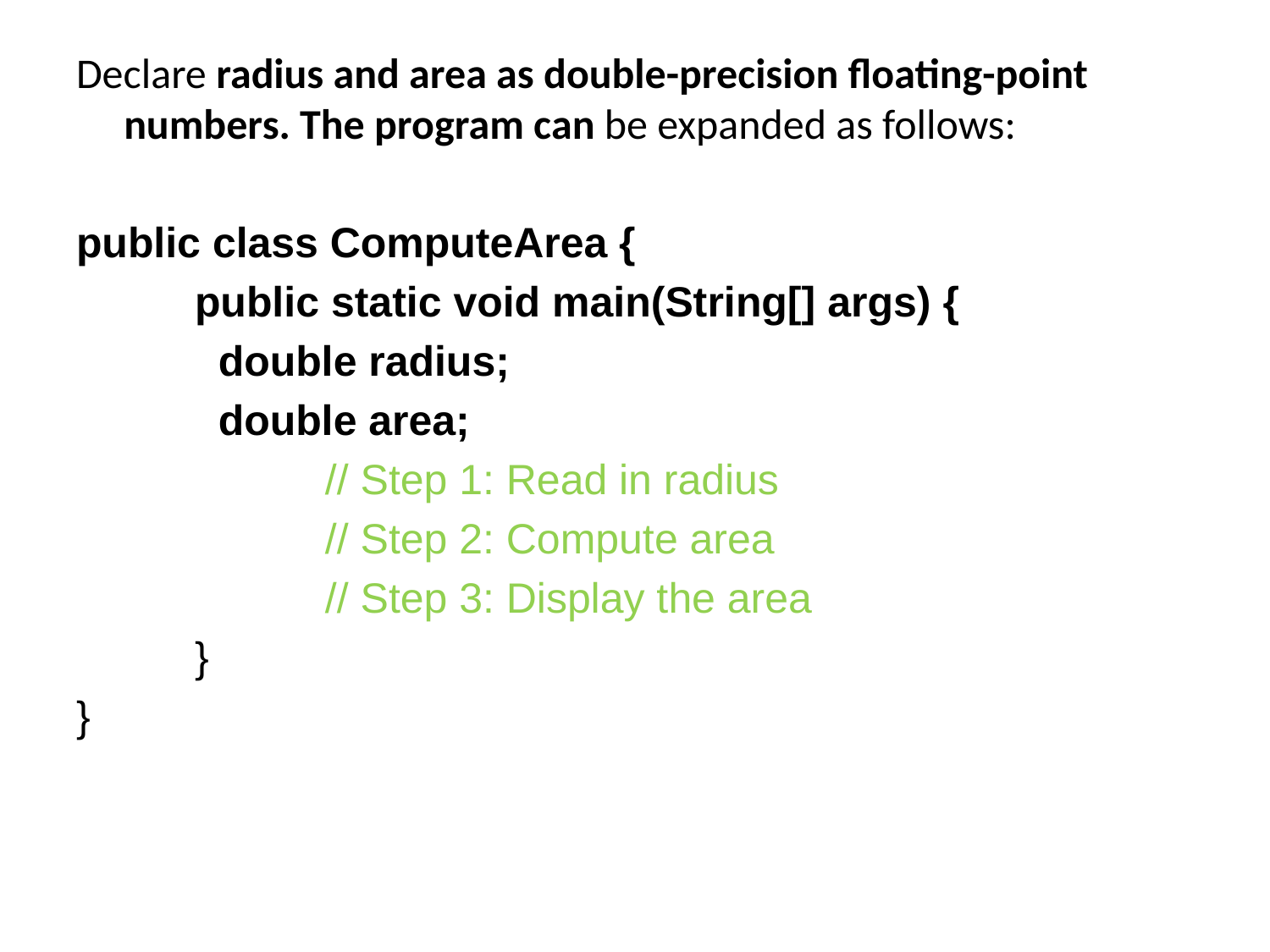

Declare radius and area as double-precision floating-point numbers. The program can be expanded as follows:

public class ComputeArea {
          public static void main(String[] args) {
            double radius;
            double area;
                     // Step 1: Read in radius
                     // Step 2: Compute area
                     // Step 3: Display the area
          }
}